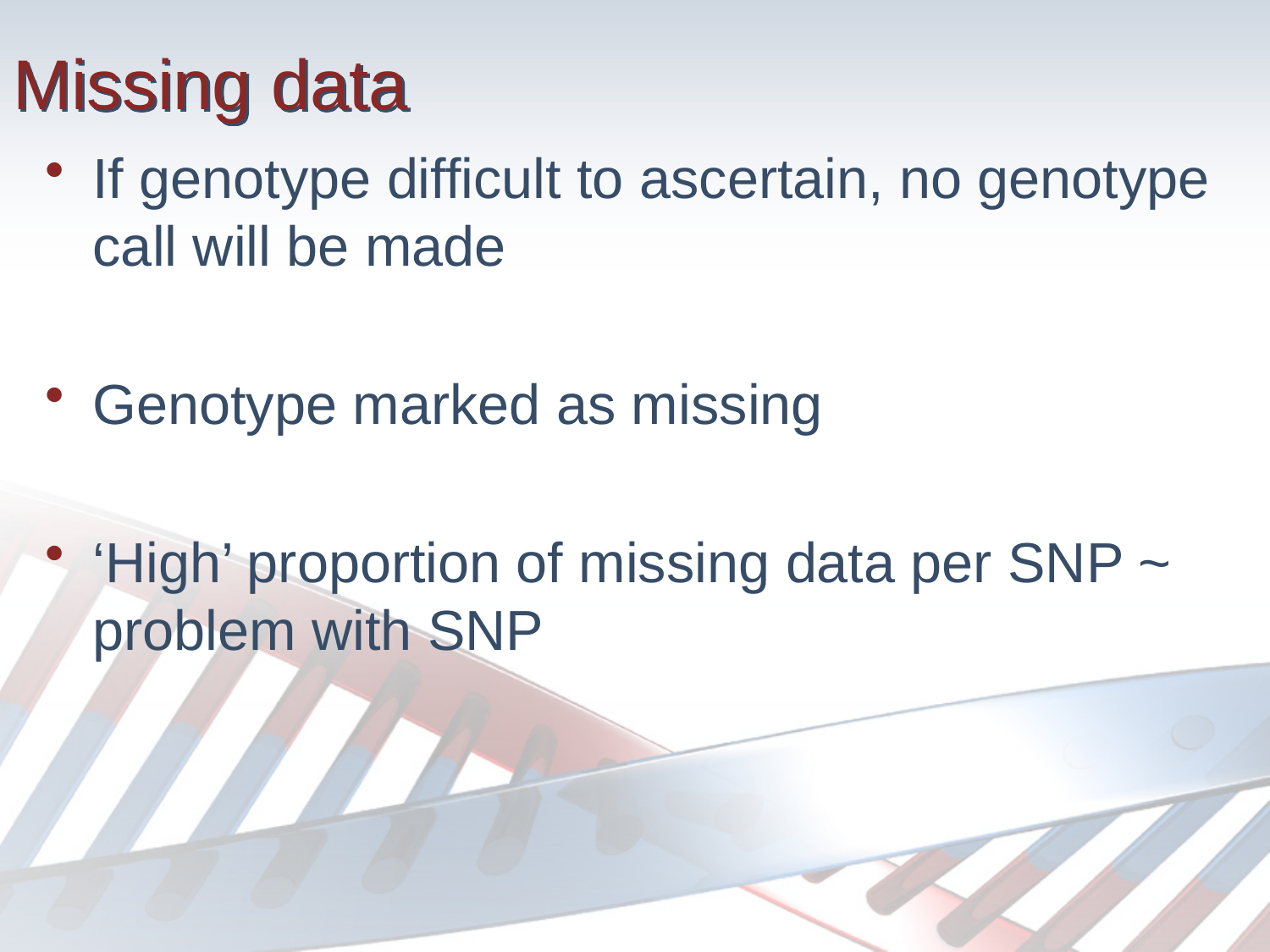

# Missing data
If genotype difficult to ascertain, no genotype call will be made

Genotype marked as missing

‘High’ proportion of missing data per SNP ~ problem with SNP